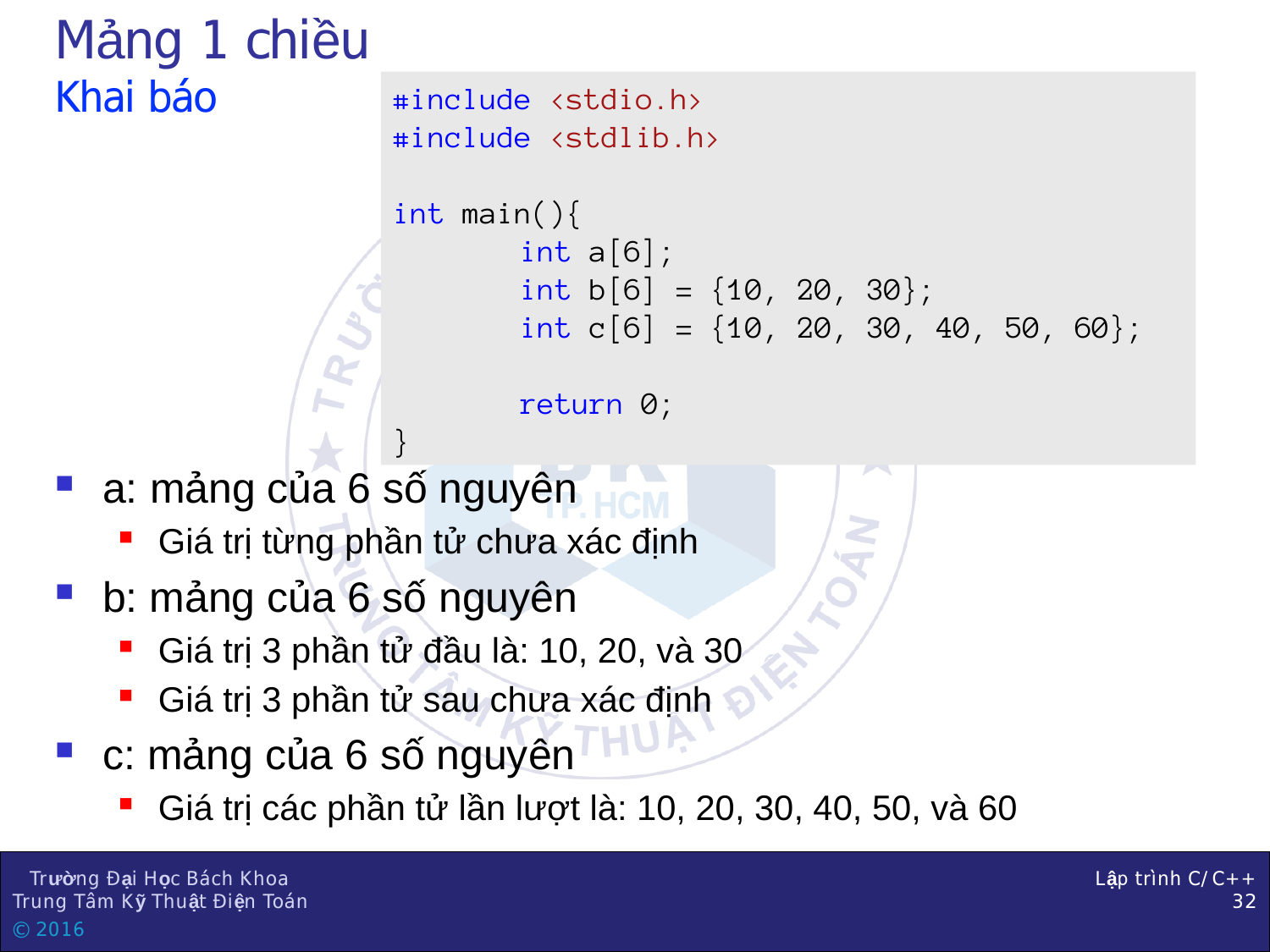

# Mảng 1 chiều Khai báo
#include <stdio.h>
#include <stdlib.h>

int main(){
	int a[6];
	int b[6] = {10, 20, 30};
	int c[6] = {10, 20, 30, 40, 50, 60};

	return 0;
}

a: mảng của 6 số nguyên
Giá trị từng phần tử chưa xác định
b: mảng của 6 số nguyên
Giá trị 3 phần tử đầu là: 10, 20, và 30
Giá trị 3 phần tử sau chưa xác định
c: mảng của 6 số nguyên
Giá trị các phần tử lần lượt là: 10, 20, 30, 40, 50, và 60